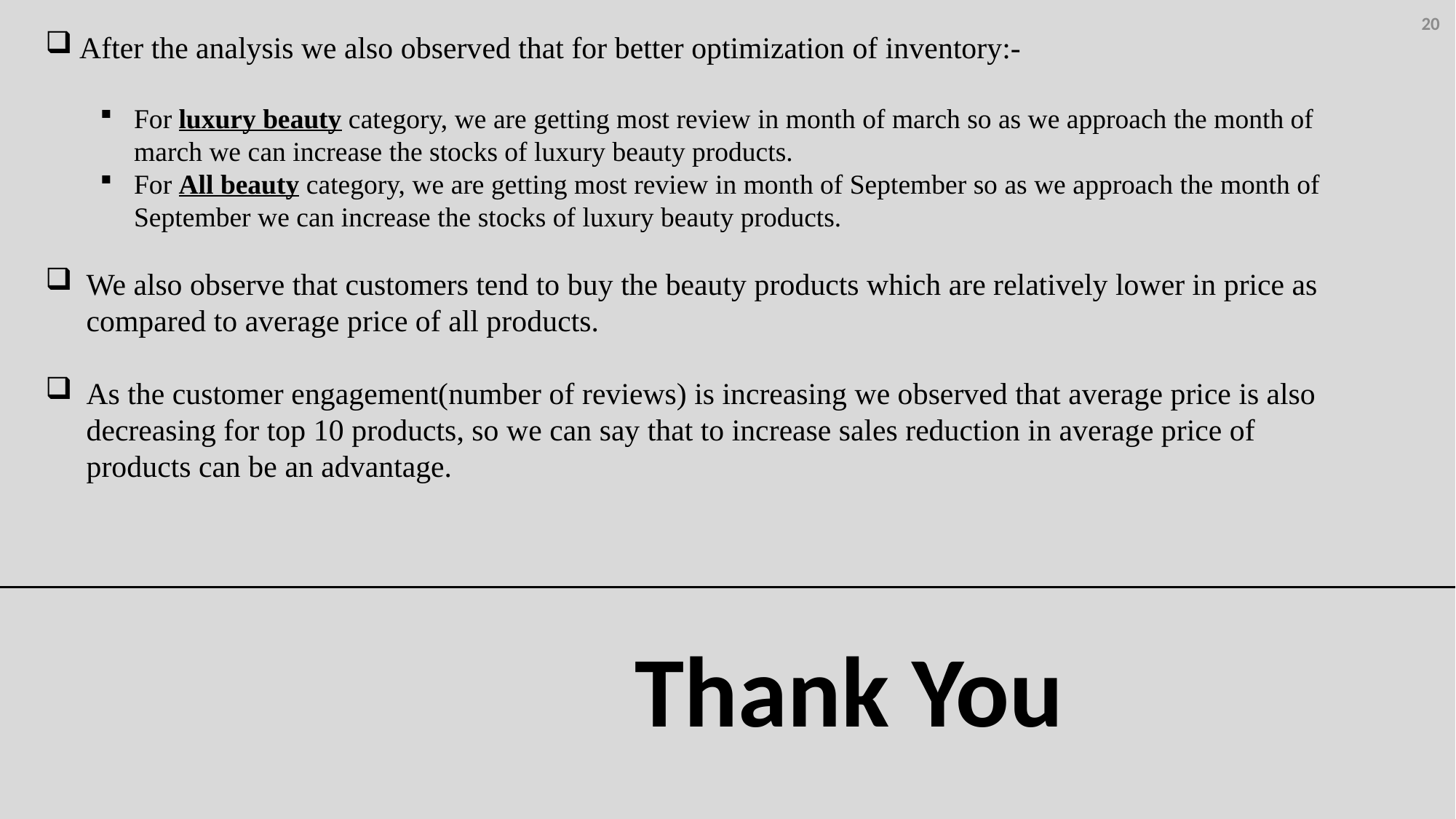

20
After the analysis we also observed that for better optimization of inventory:-

For luxury beauty category, we are getting most review in month of march so as we approach the month of march we can increase the stocks of luxury beauty products.
For All beauty category, we are getting most review in month of September so as we approach the month of September we can increase the stocks of luxury beauty products.

We also observe that customers tend to buy the beauty products which are relatively lower in price as compared to average price of all products.

As the customer engagement(number of reviews) is increasing we observed that average price is also decreasing for top 10 products, so we can say that to increase sales reduction in average price of products can be an advantage.

Thank You